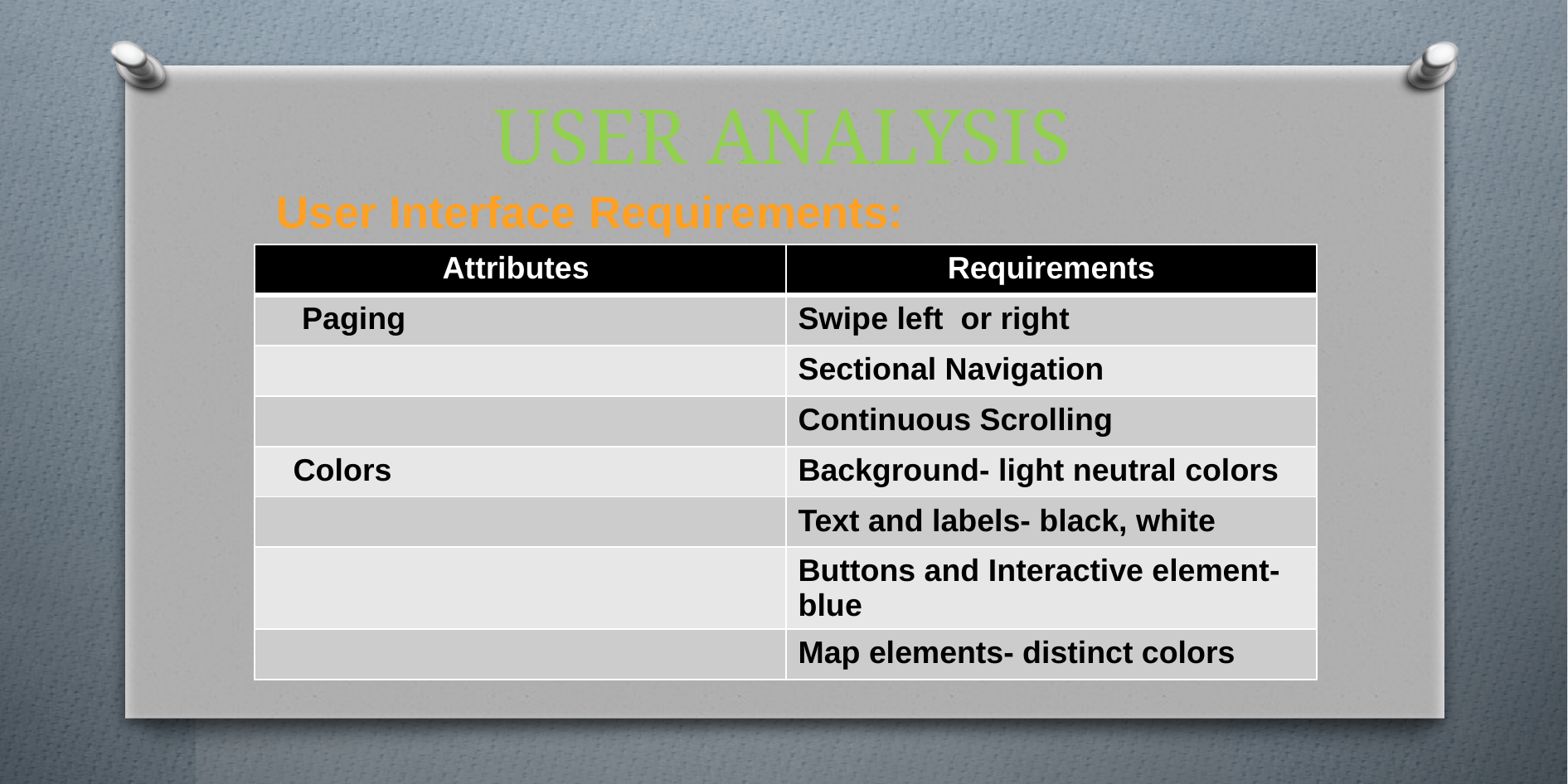

# USER ANALYSIS
User Interface Requirements:
| Attributes | Requirements |
| --- | --- |
| Paging | Swipe left or right |
|  | Sectional Navigation |
|  | Continuous Scrolling |
| Colors | Background- light neutral colors |
|  | Text and labels- black, white |
|  | Buttons and Interactive element- blue |
|  | Map elements- distinct colors |